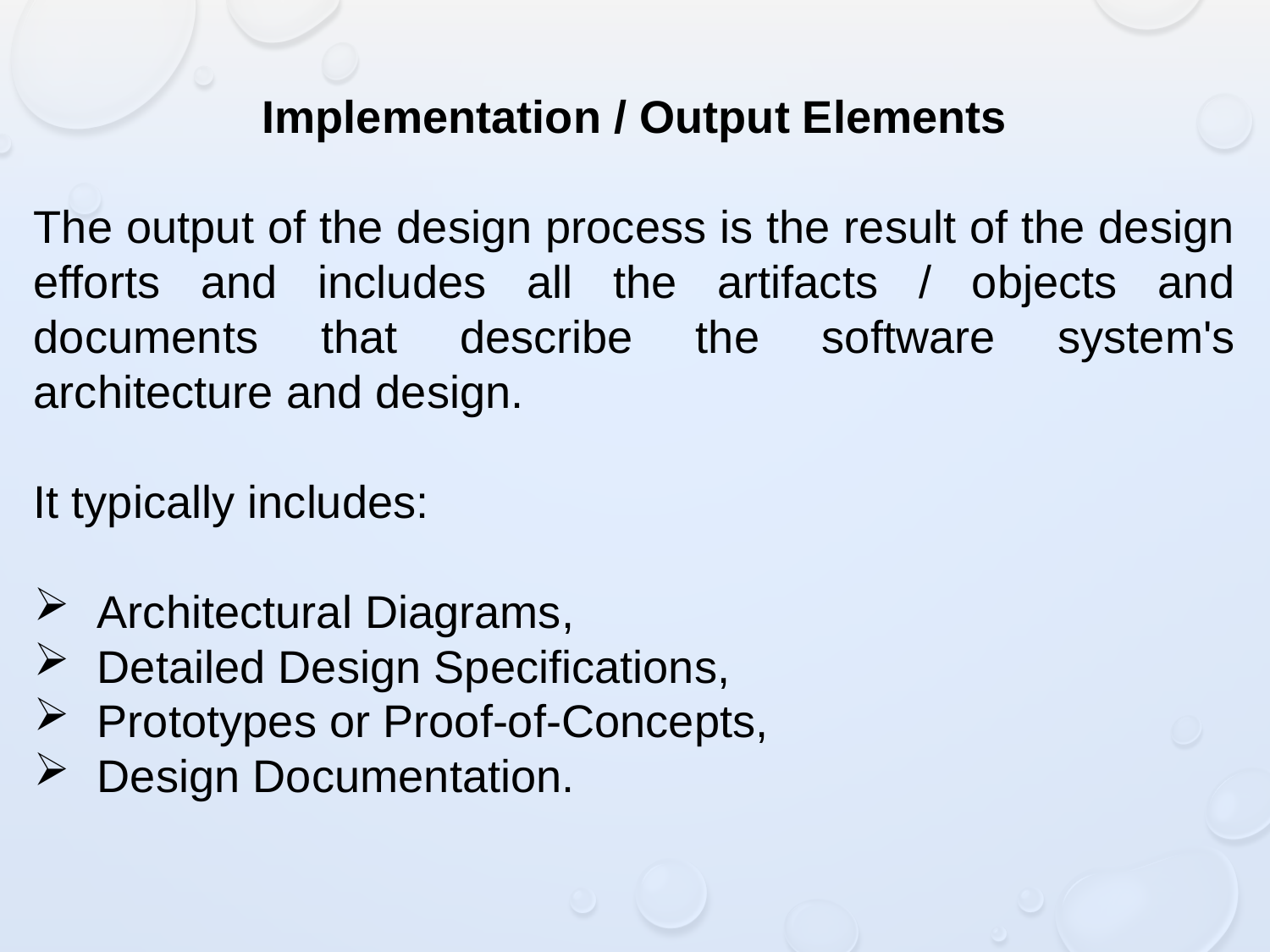

Implementation / Output Elements

The output of the design process is the result of the design efforts and includes all the artifacts / objects and documents that describe the software system's architecture and design.

It typically includes:

Architectural Diagrams,
Detailed Design Specifications,
Prototypes or Proof-of-Concepts,
Design Documentation.